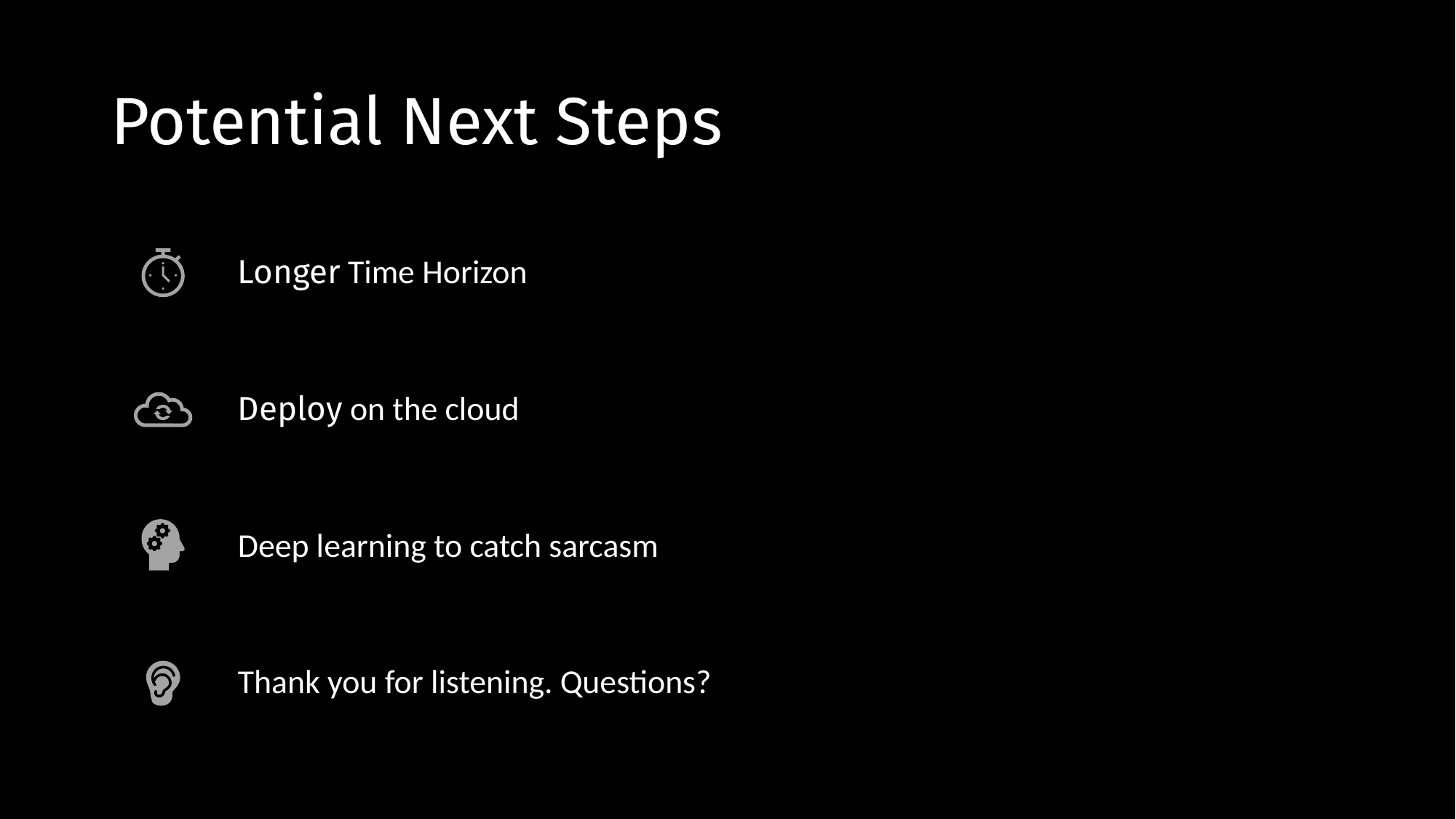

# Potential Next Steps
Longer Time Horizon
Deploy on the cloud
Deep learning to catch sarcasm
Thank you for listening. Questions?